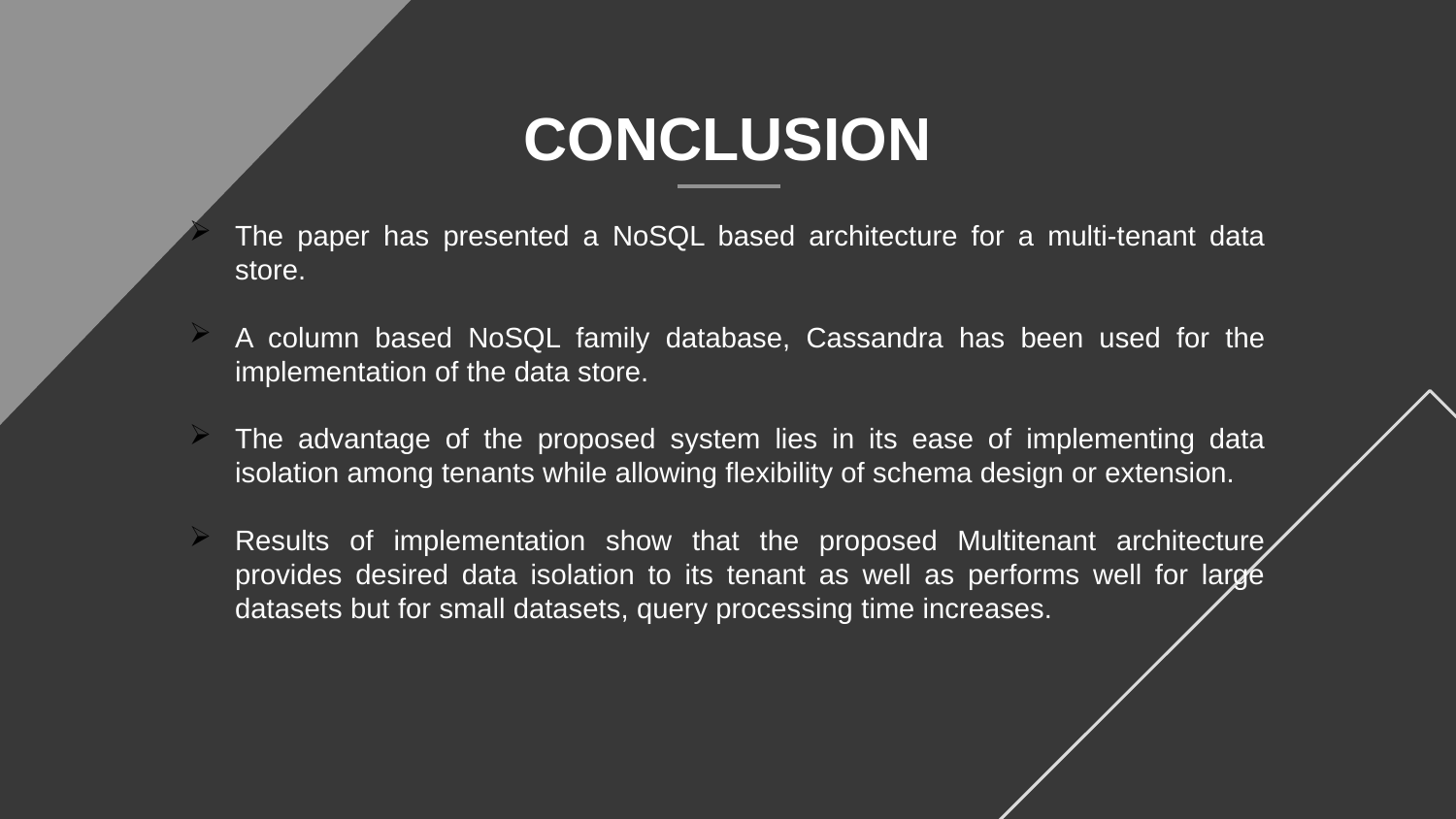

# CONCLUSION
The paper has presented a NoSQL based architecture for a multi-tenant data store.

A column based NoSQL family database, Cassandra has been used for the implementation of the data store.

The advantage of the proposed system lies in its ease of implementing data isolation among tenants while allowing flexibility of schema design or extension.

Results of implementation show that the proposed Multitenant architecture provides desired data isolation to its tenant as well as performs well for large datasets but for small datasets, query processing time increases.